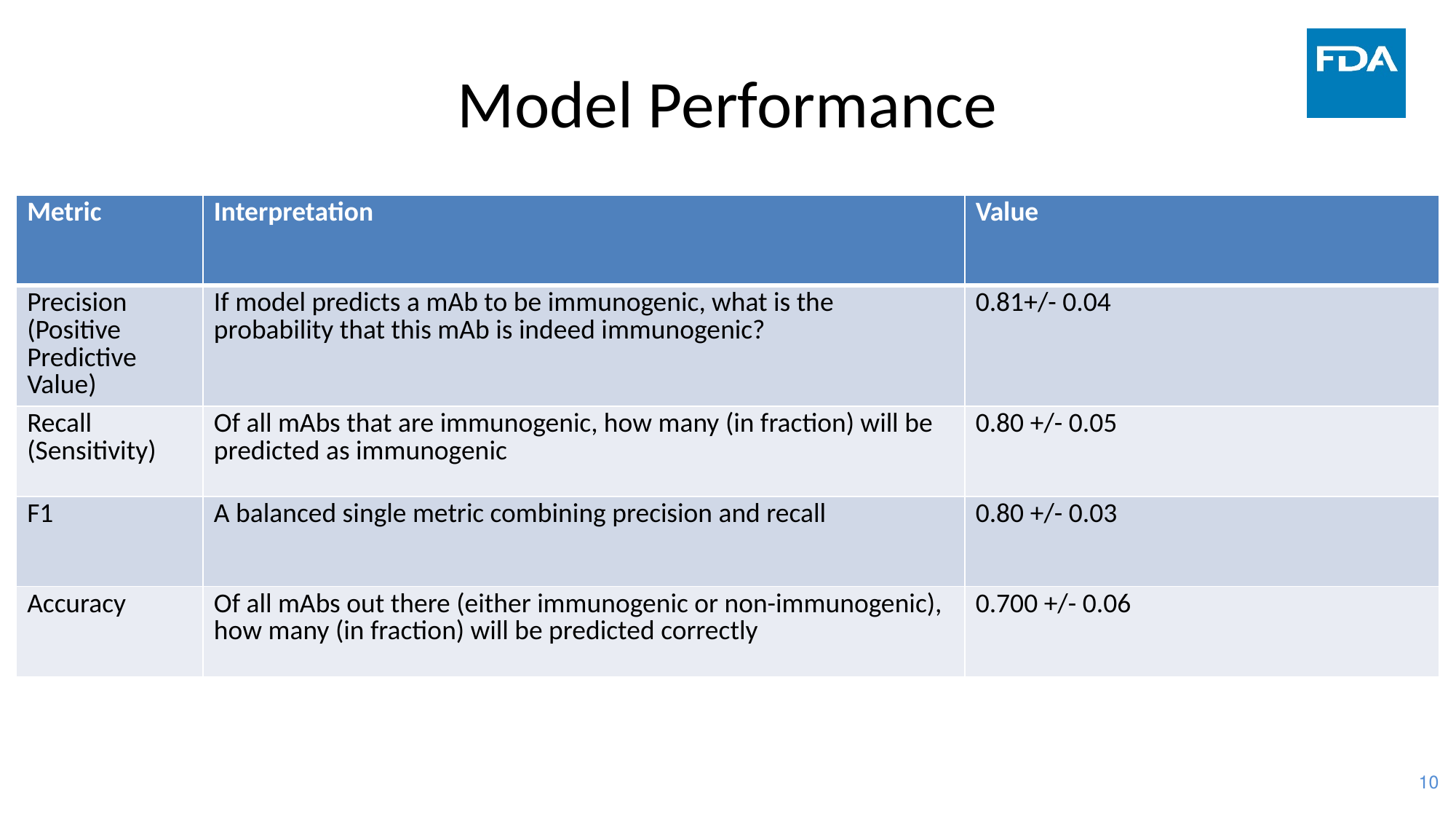

# Model Performance
| Metric | Interpretation | Value |
| --- | --- | --- |
| Precision (Positive Predictive Value) | If model predicts a mAb to be immunogenic, what is the probability that this mAb is indeed immunogenic? | 0.81+/- 0.04 |
| Recall (Sensitivity) | Of all mAbs that are immunogenic, how many (in fraction) will be predicted as immunogenic | 0.80 +/- 0.05 |
| F1 | A balanced single metric combining precision and recall | 0.80 +/- 0.03 |
| Accuracy | Of all mAbs out there (either immunogenic or non-immunogenic), how many (in fraction) will be predicted correctly | 0.700 +/- 0.06 |